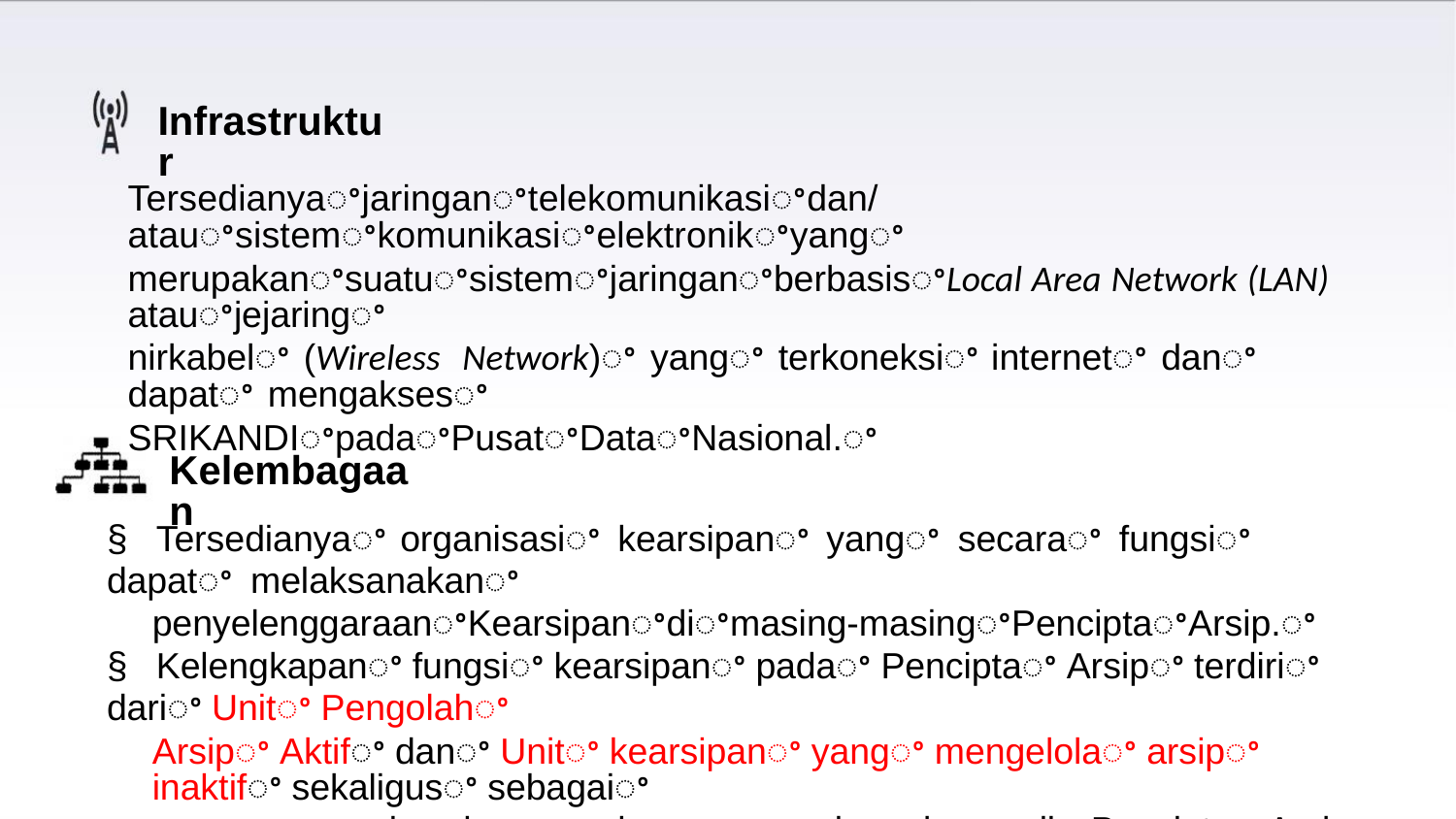

Infrastruktur
Tersedianyaꢀjaringanꢀtelekomunikasiꢀdan/atauꢀsistemꢀkomunikasiꢀelektronikꢀyangꢀ
merupakanꢀsuatuꢀsistemꢀjaringanꢀberbasisꢀLocal Area Network (LAN) atauꢀjejaringꢀ
nirkabelꢀ (Wireless Network)ꢀ yangꢀ terkoneksiꢀ internetꢀ danꢀ dapatꢀ mengaksesꢀ
SRIKANDIꢀpadaꢀPusatꢀDataꢀNasional.ꢀ
Kelembagaan
§ Tersedianyaꢀ organisasiꢀ kearsipanꢀ yangꢀ secaraꢀ fungsiꢀ dapatꢀ melaksanakanꢀ
penyelenggaraanꢀKearsipanꢀdiꢀmasing-masingꢀPenciptaꢀArsip.ꢀ
§ Kelengkapanꢀ fungsiꢀ kearsipanꢀ padaꢀ Penciptaꢀ Arsipꢀ terdiriꢀ dariꢀ Unitꢀ Pengolahꢀ
Arsipꢀ Aktifꢀ danꢀ Unitꢀ kearsipanꢀ yangꢀ mengelolaꢀ arsipꢀ inaktifꢀ sekaligusꢀ sebagaiꢀ
penanggungꢀjawabꢀpenyelenggaraanꢀkearsipanꢀdiꢀPenciptaꢀArsip.ꢀ